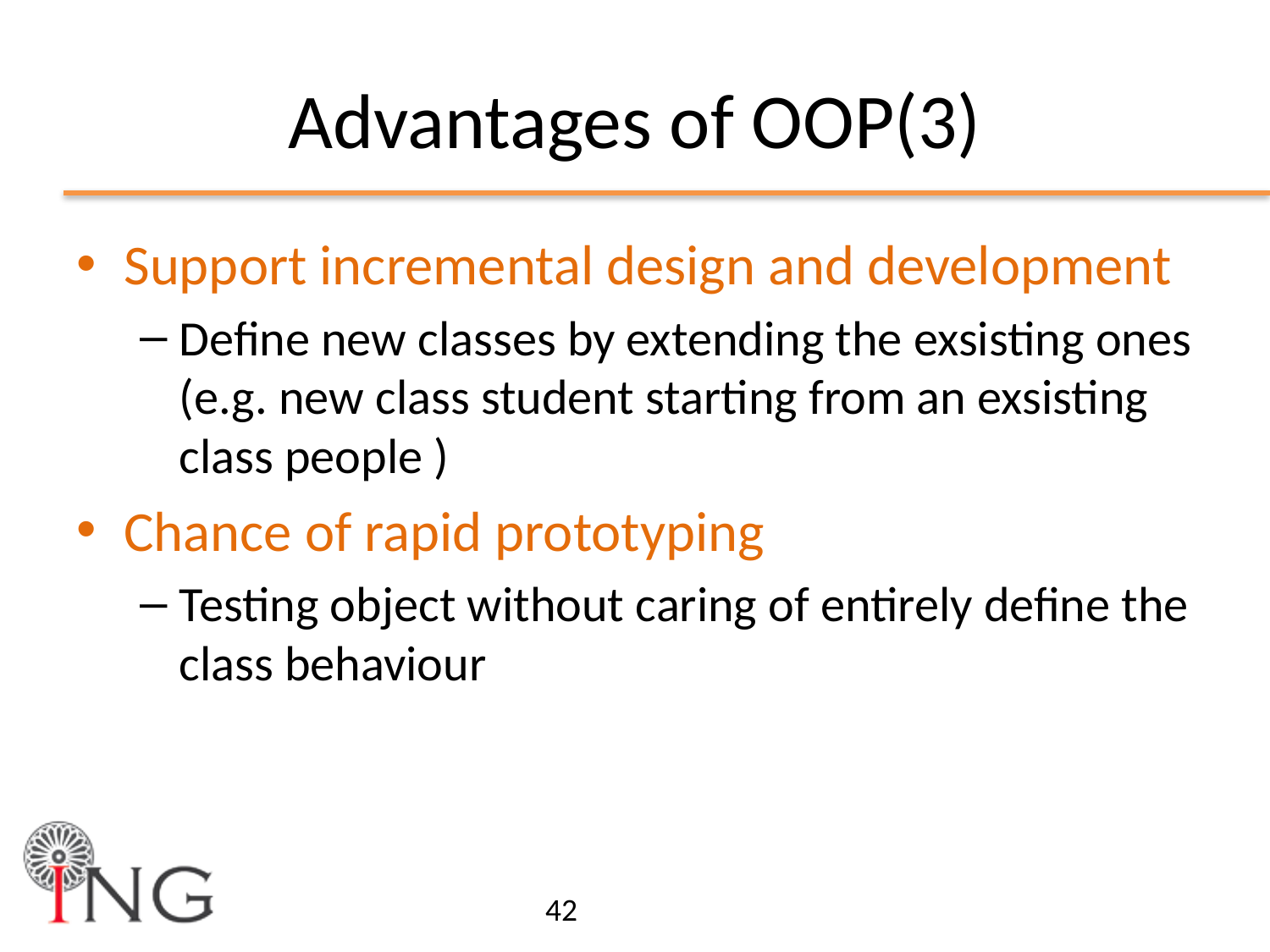

# Advantages of OOP(3)
Support incremental design and development
Define new classes by extending the exsisting ones (e.g. new class student starting from an exsisting class people )
Chance of rapid prototyping
Testing object without caring of entirely define the class behaviour
42